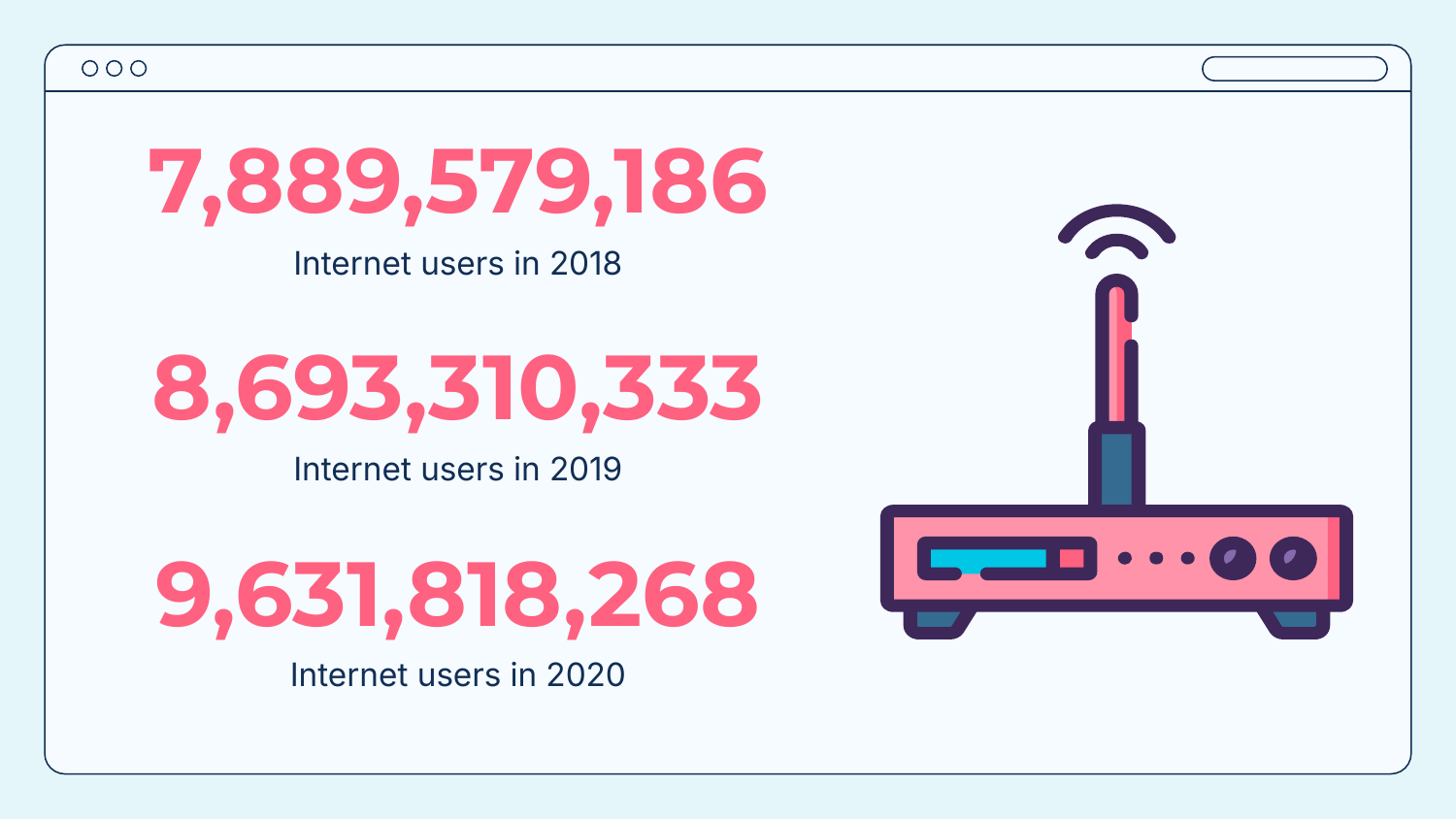

# 7,889,579,186

Internet users in 2018
8,693,310,333
Internet users in 2019
9,631,818,268
Internet users in 2020